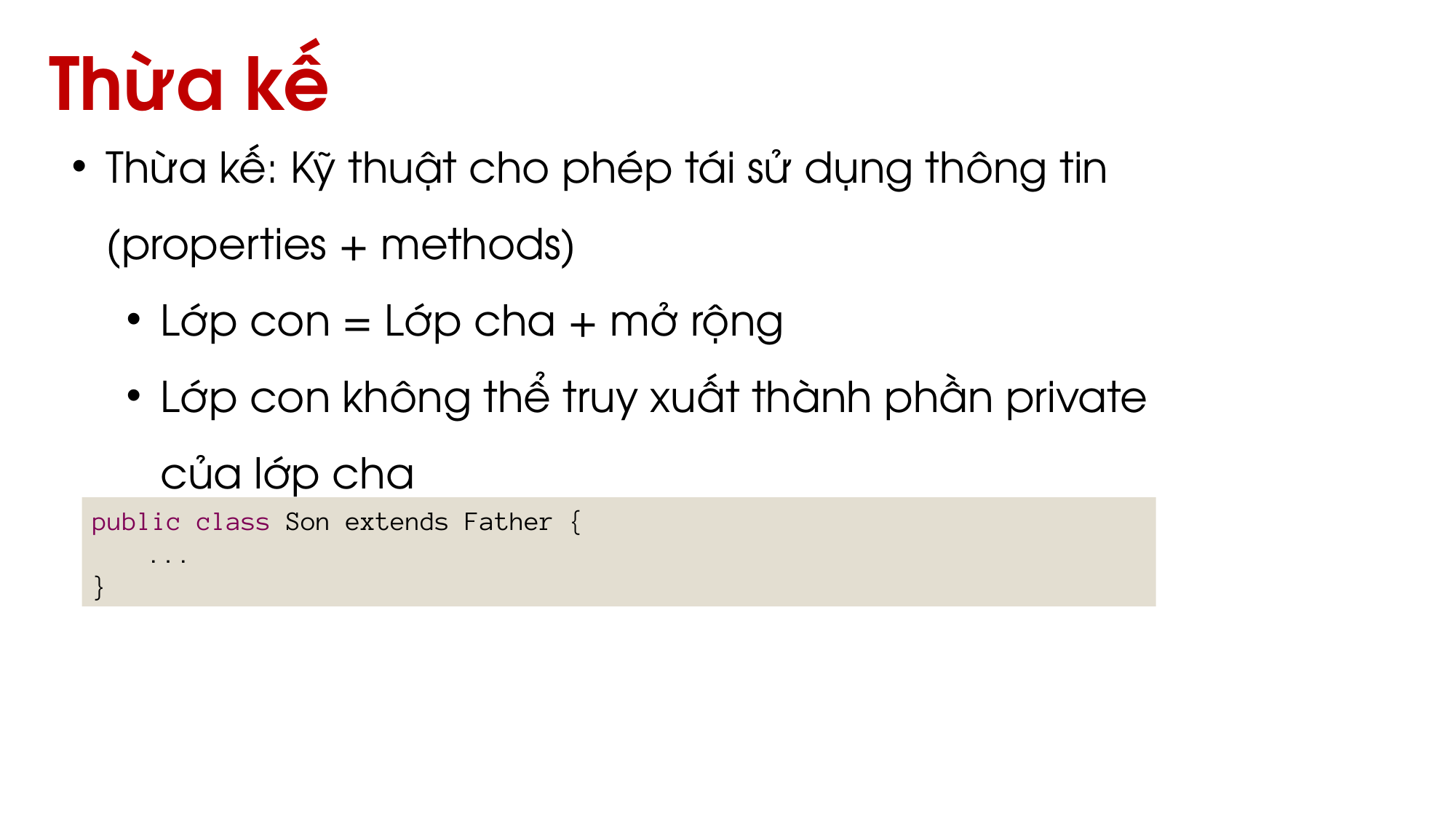

# Thừa kế
Thừa kế: Kỹ thuật cho phép tái sử dụng thông tin (properties + methods)
Lớp con = Lớp cha + mở rộng
Lớp con không thể truy xuất thành phần private của lớp cha
public class Son extends Father {
...
}